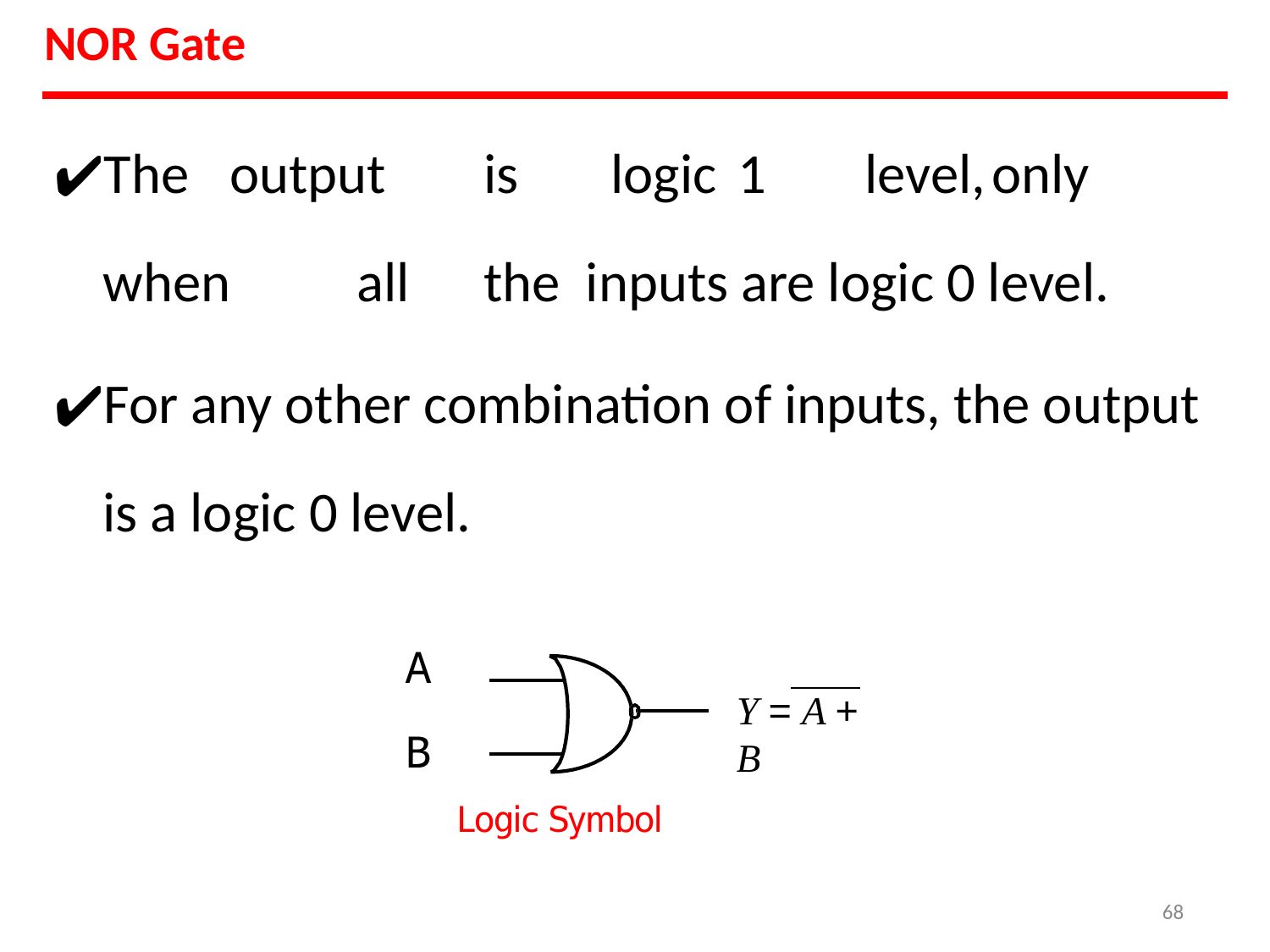

NOR Gate
The	output	is	logic	1	level,	only	when	all	the  inputs are logic 0 level.
For any other combination of inputs, the output  is a logic 0 level.

A
B

Y = A + B

Logic Symbol
68